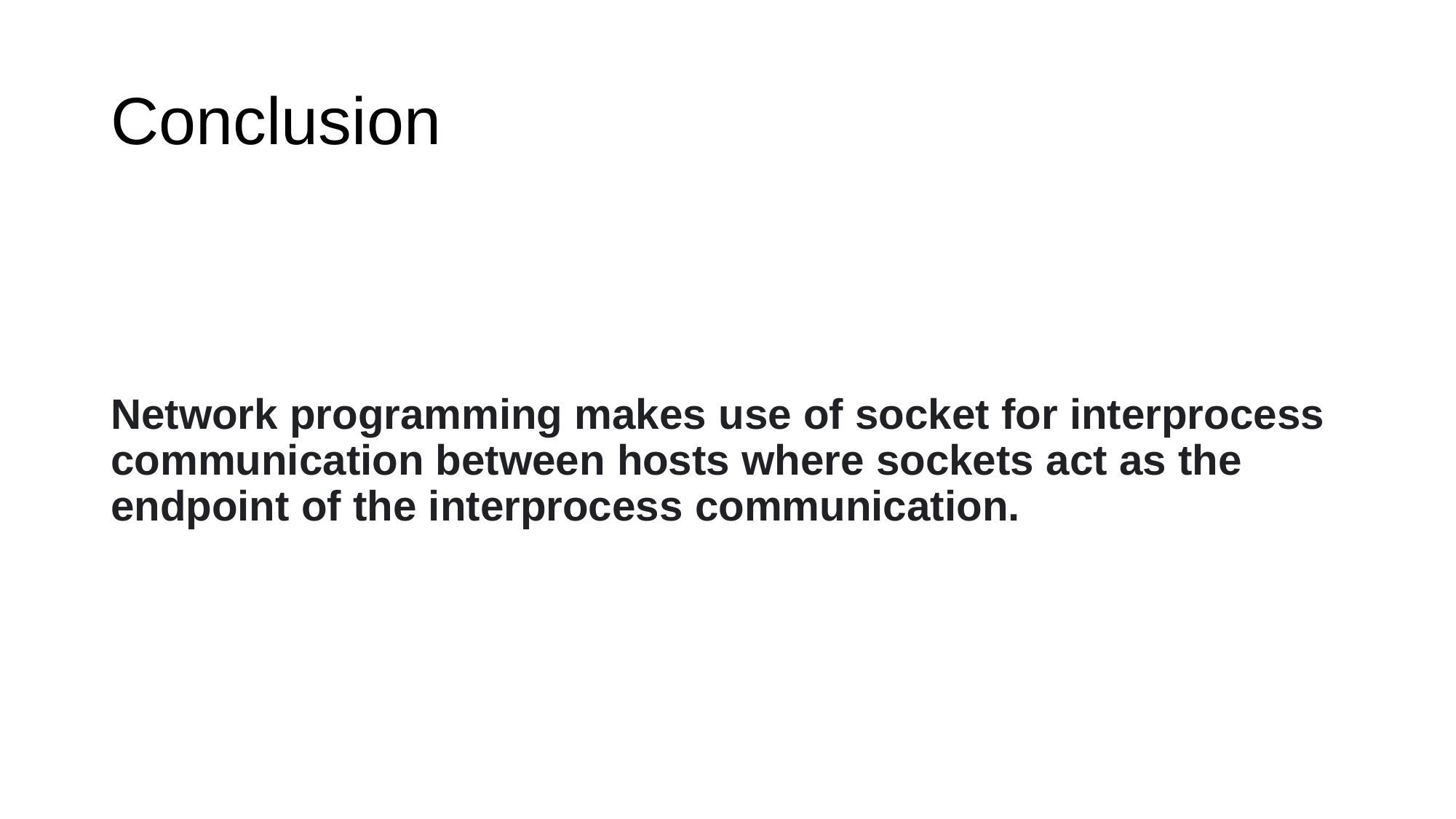

# Conclusion
Network programming makes use of socket for interprocess communication between hosts where sockets act as the endpoint of the interprocess communication.